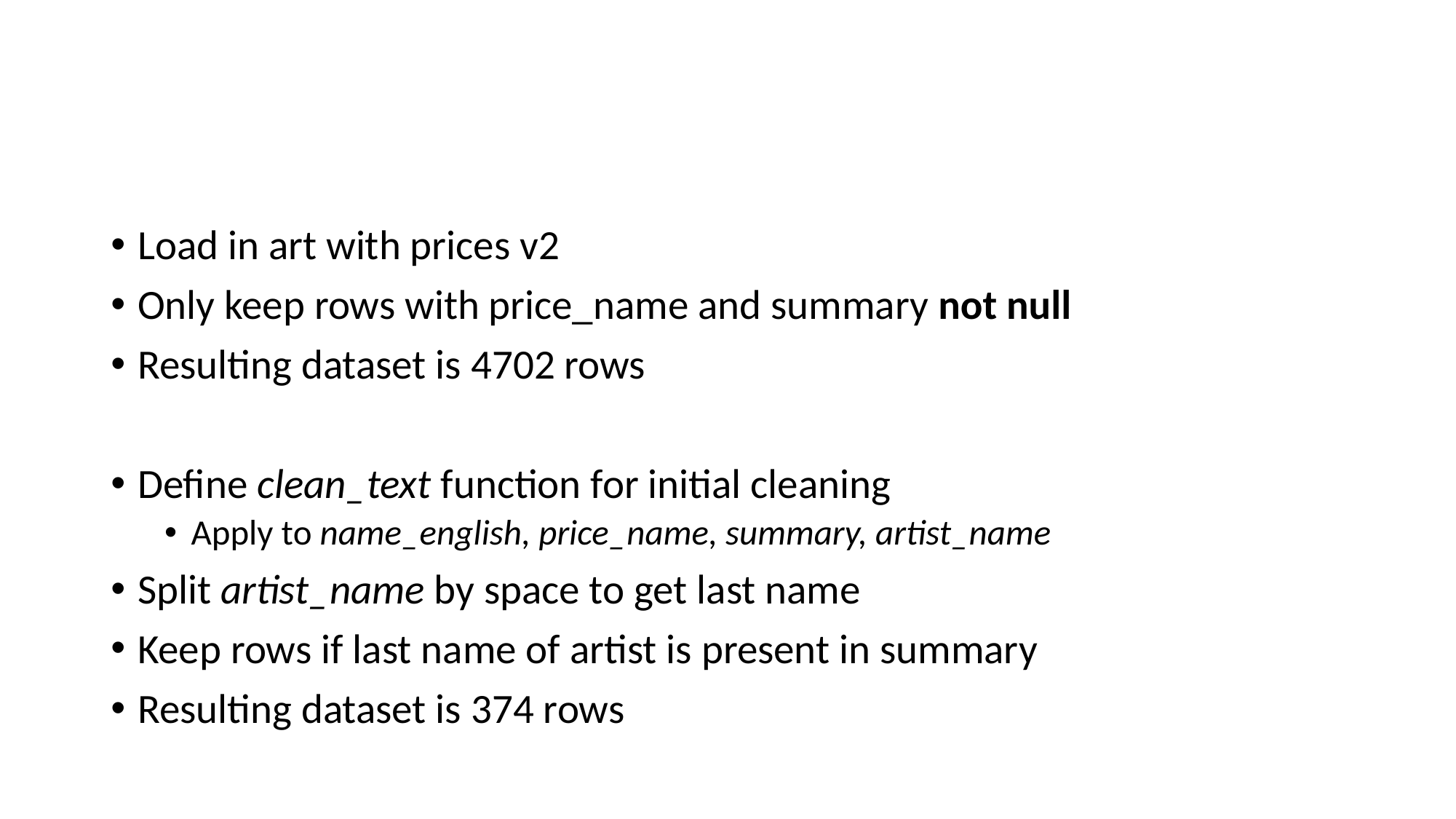

#
Load in art with prices v2
Only keep rows with price_name and summary not null
Resulting dataset is 4702 rows

Define clean_text function for initial cleaning
Apply to name_english, price_name, summary, artist_name
Split artist_name by space to get last name
Keep rows if last name of artist is present in summary
Resulting dataset is 374 rows